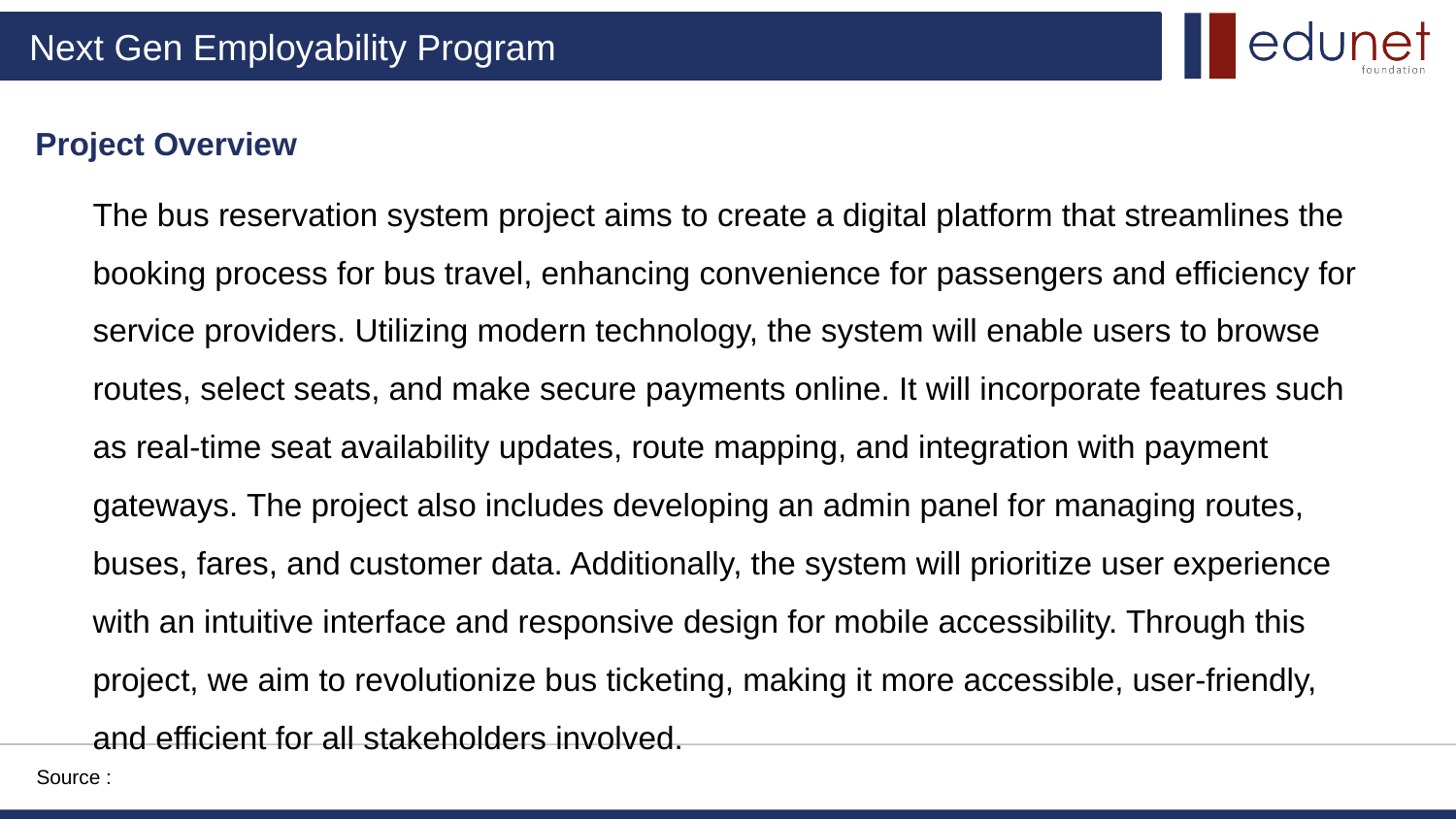

# Project Overview
The bus reservation system project aims to create a digital platform that streamlines the booking process for bus travel, enhancing convenience for passengers and efficiency for service providers. Utilizing modern technology, the system will enable users to browse routes, select seats, and make secure payments online. It will incorporate features such as real-time seat availability updates, route mapping, and integration with payment gateways. The project also includes developing an admin panel for managing routes, buses, fares, and customer data. Additionally, the system will prioritize user experience with an intuitive interface and responsive design for mobile accessibility. Through this project, we aim to revolutionize bus ticketing, making it more accessible, user-friendly, and efficient for all stakeholders involved.

Source :